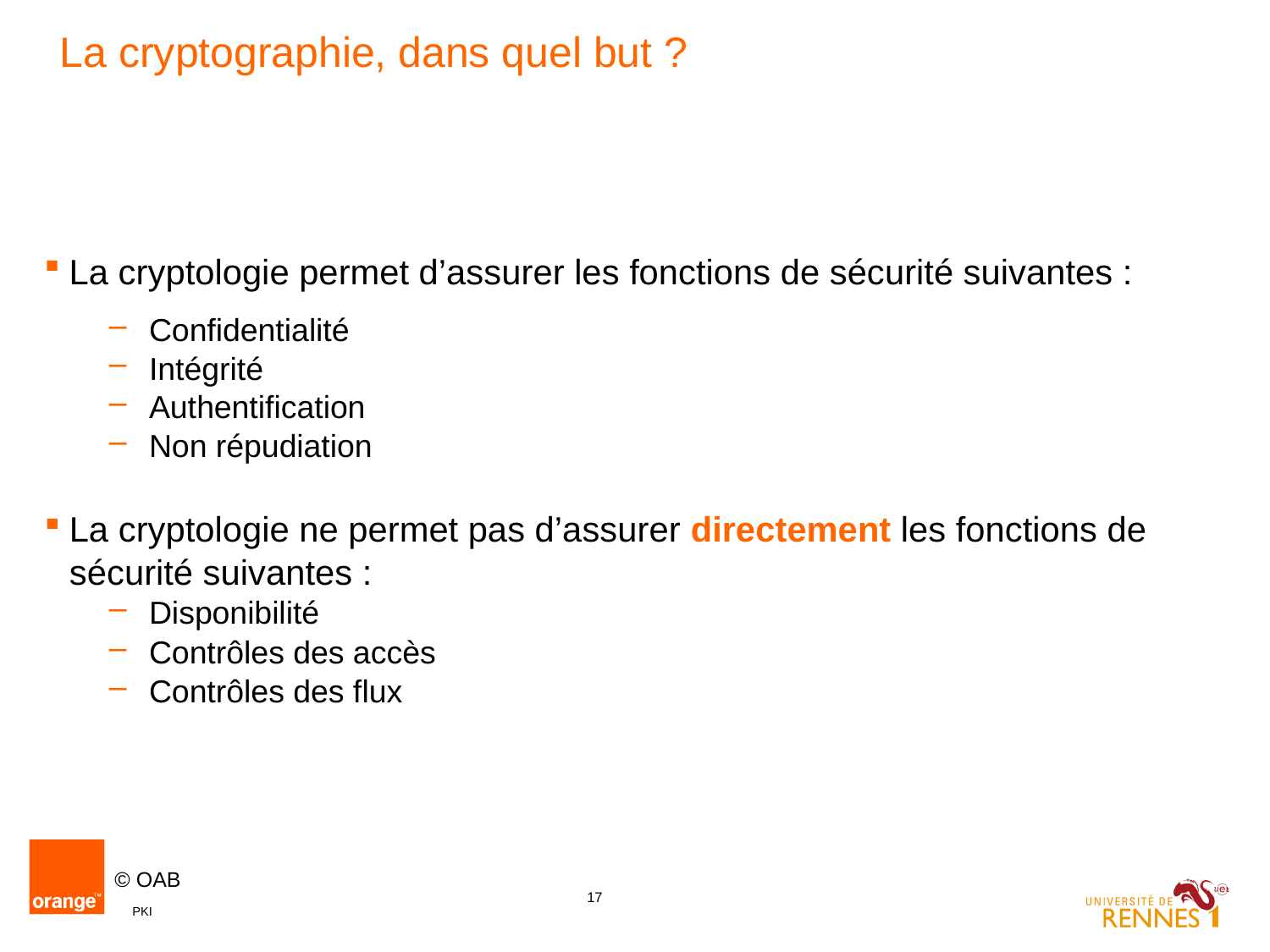

# La cryptographie, dans quel but ?

La cryptologie permet d’assurer les fonctions de sécurité suivantes :
Confidentialité
Intégrité
Authentification
Non répudiation

La cryptologie ne permet pas d’assurer directement les fonctions de sécurité suivantes :
Disponibilité
Contrôles des accès
Contrôles des flux

PKI